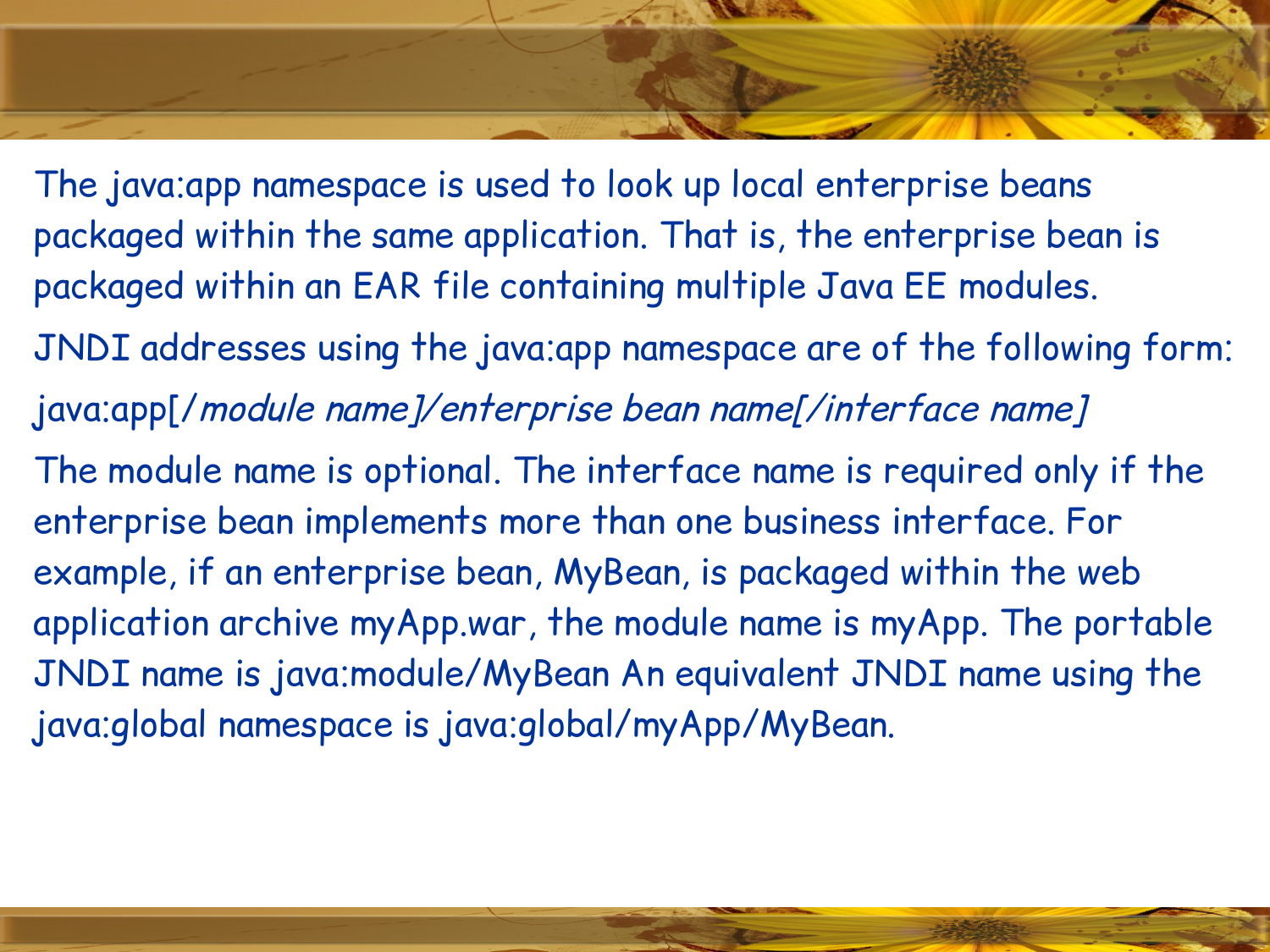

#
The java:app namespace is used to look up local enterprise beans packaged within the same application. That is, the enterprise bean is packaged within an EAR file containing multiple Java EE modules.
JNDI addresses using the java:app namespace are of the following form:
java:app[/module name]/enterprise bean name[/interface name]
The module name is optional. The interface name is required only if the enterprise bean implements more than one business interface. For example, if an enterprise bean, MyBean, is packaged within the web application archive myApp.war, the module name is myApp. The portable JNDI name is java:module/MyBean An equivalent JNDI name using the java:global namespace is java:global/myApp/MyBean.